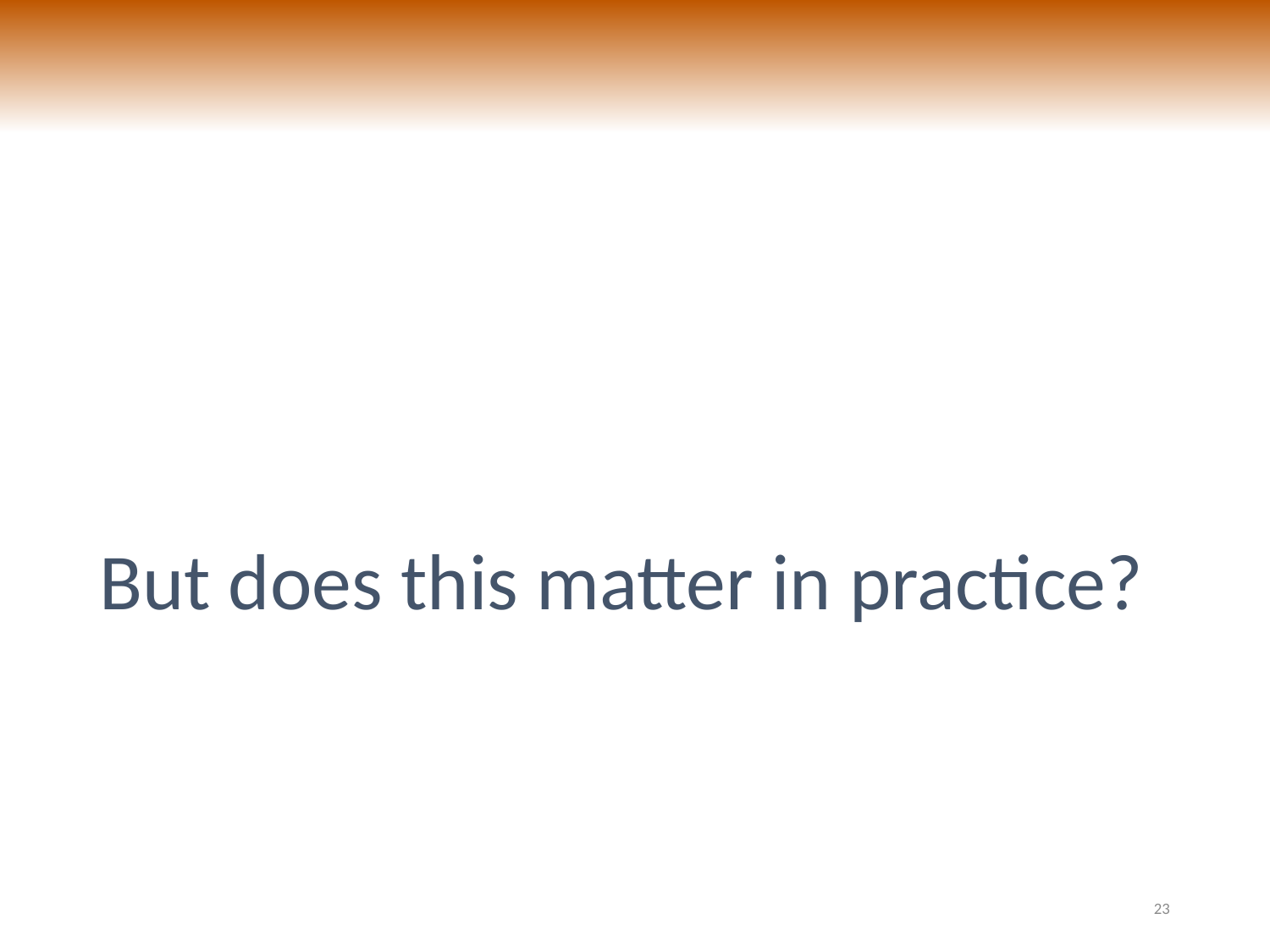

# But does this matter in practice?

23